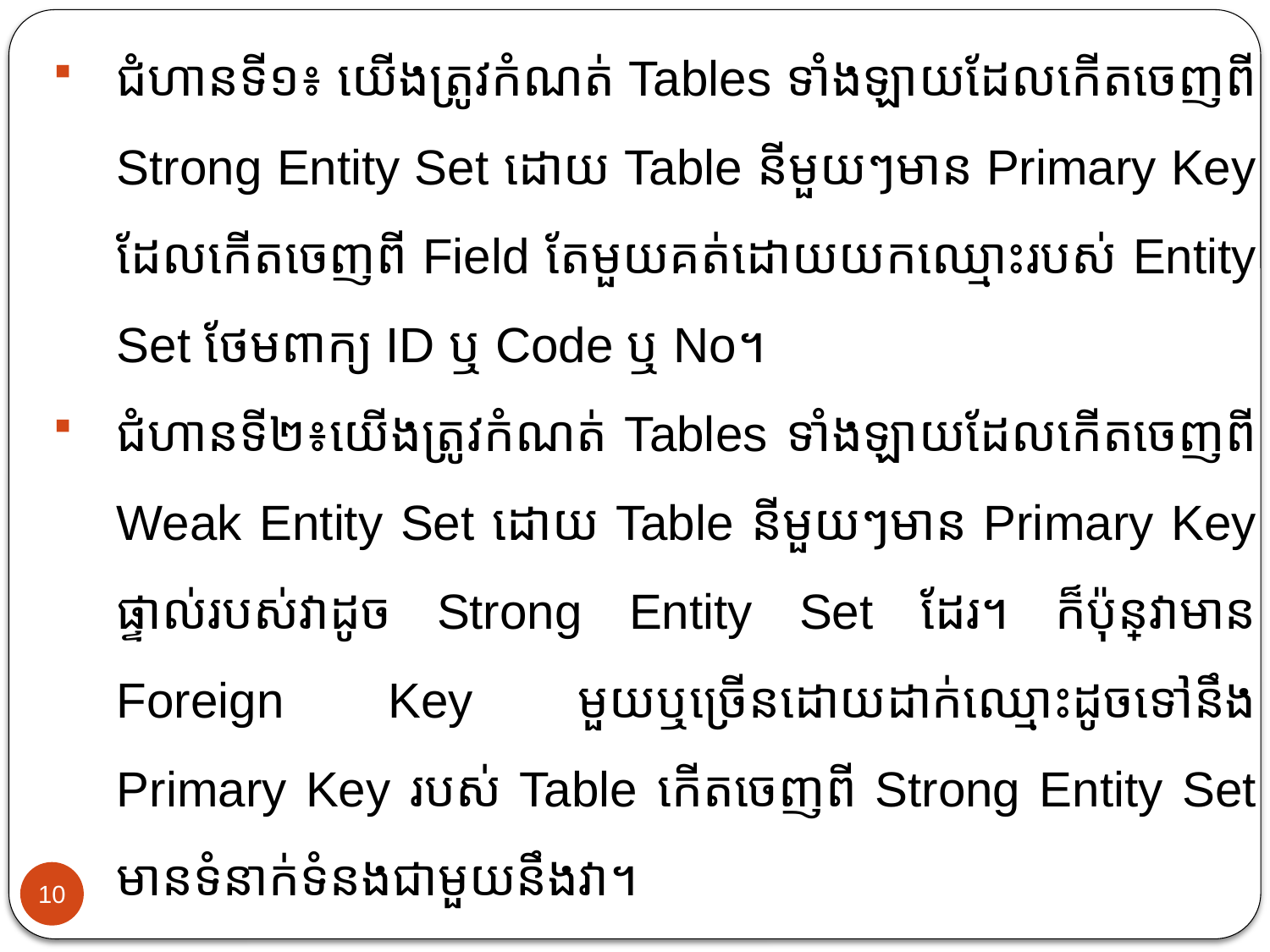

ជំហានទី១៖​ យើងត្រូវកំណត់ Tables ទាំងឡាយដែលកើតចេញពី Strong Entity Set ដោយ Table នីមួយៗមាន Primary Key ដែលកើតចេញពី Field តែមួយគត់ដោយយកឈ្មោះរបស់ Entity Set ថែមពាក្យ ID ឬ Code ឬ No។
ជំហានទី២៖យើងត្រូវកំណត់ Tables ទាំងឡាយដែលកើតចេញពី Weak Entity Set ដោយ Table នីមួយៗមាន Primary Key ផ្ទាល់របស់វាដូច Strong Entity Set ដែរ។ ក៏ប៉ុន្តែវាមាន Foreign Key មួយឬច្រើនដោយដាក់ឈ្មោះដូចទៅនឹង Primary Key របស់ Table កើតចេញពី Strong Entity Set មានទំនាក់ទំនងជាមួយនឹងវា។

10